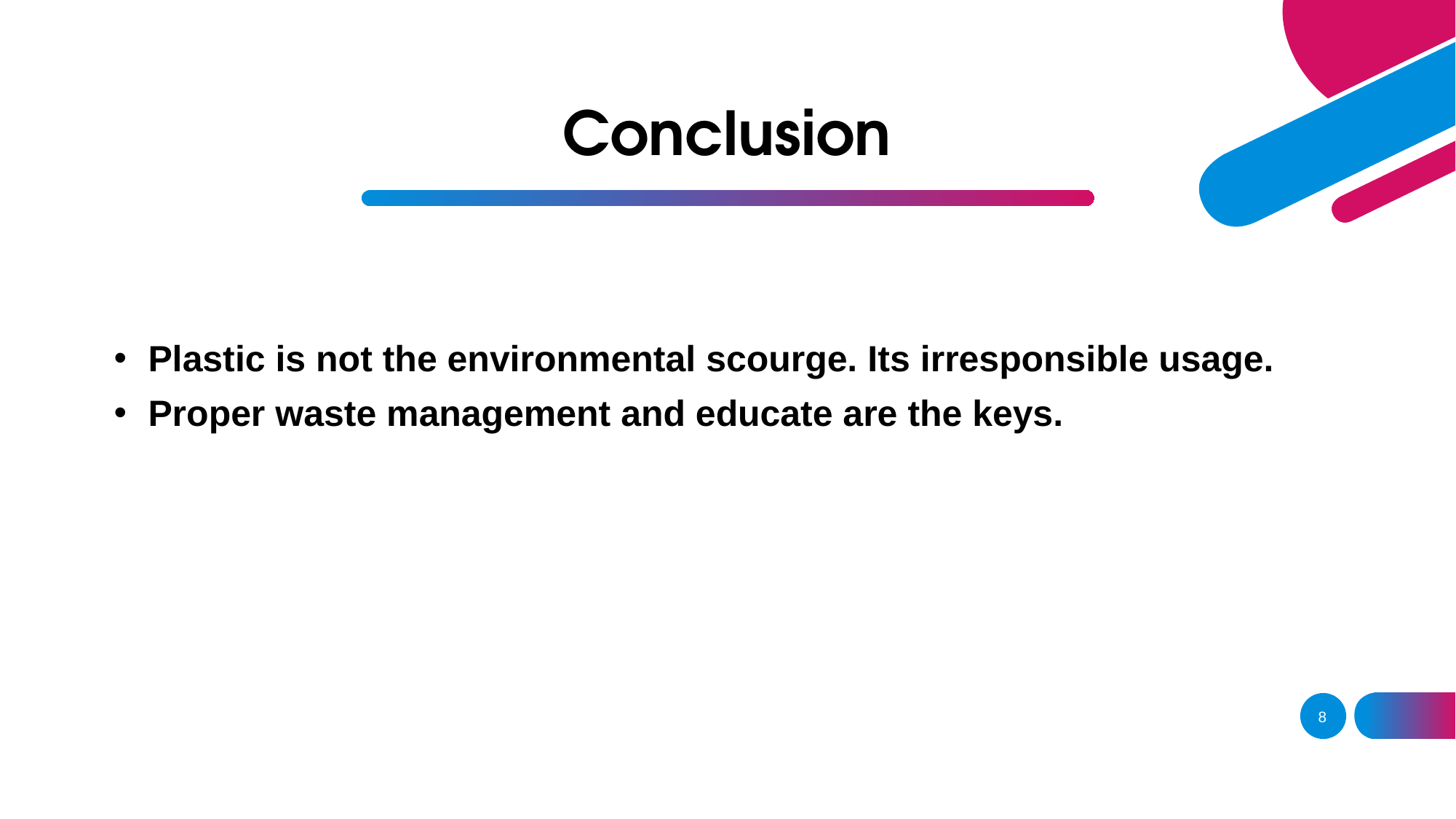

# Conclusion
Plastic is not the environmental scourge. Its irresponsible usage.
Proper waste management and educate are the keys.

8